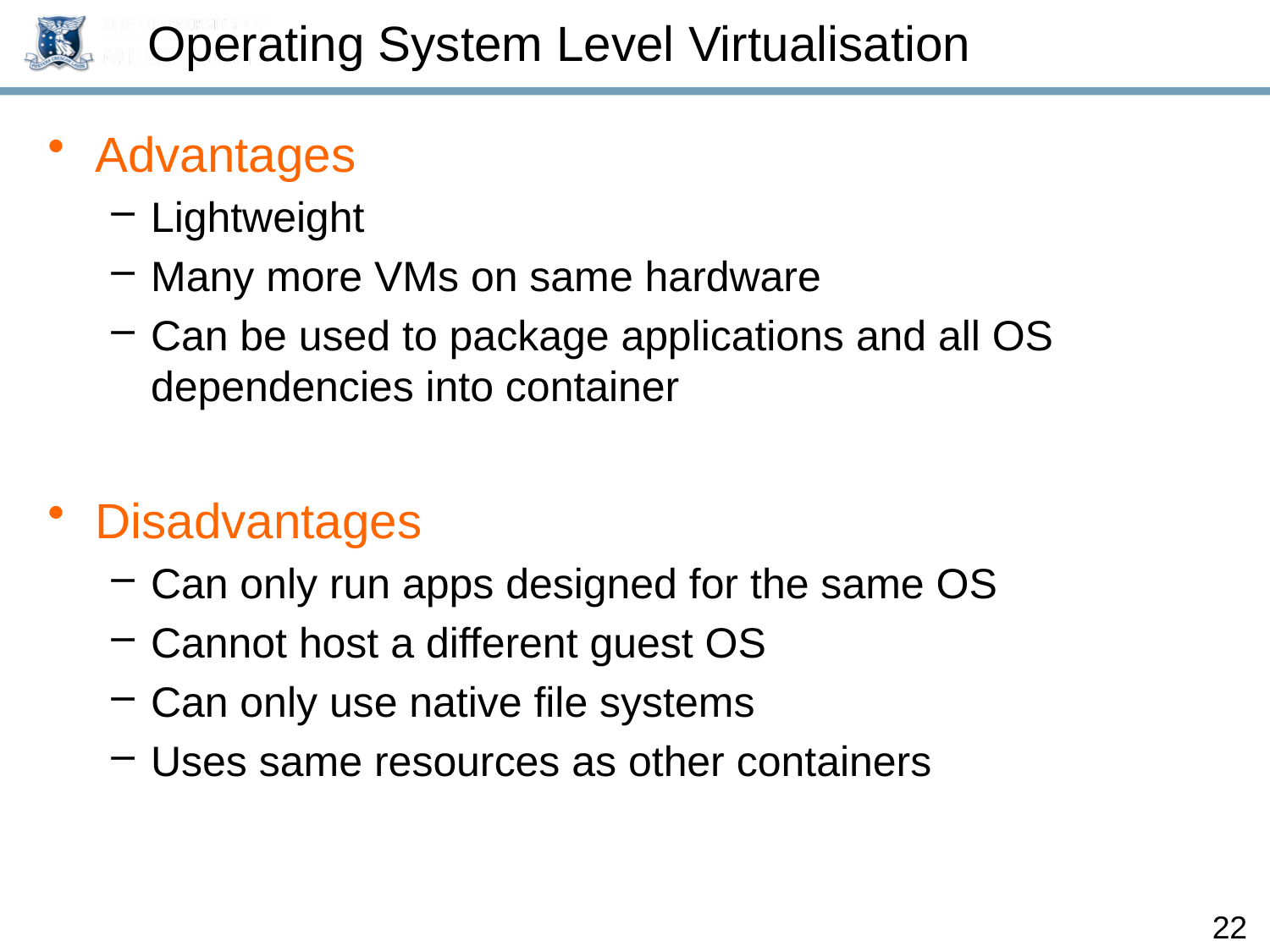

# Operating System Level Virtualisation
Advantages
Lightweight
Many more VMs on same hardware
Can be used to package applications and all OS dependencies into container

Disadvantages
Can only run apps designed for the same OS
Cannot host a different guest OS
Can only use native file systems
Uses same resources as other containers